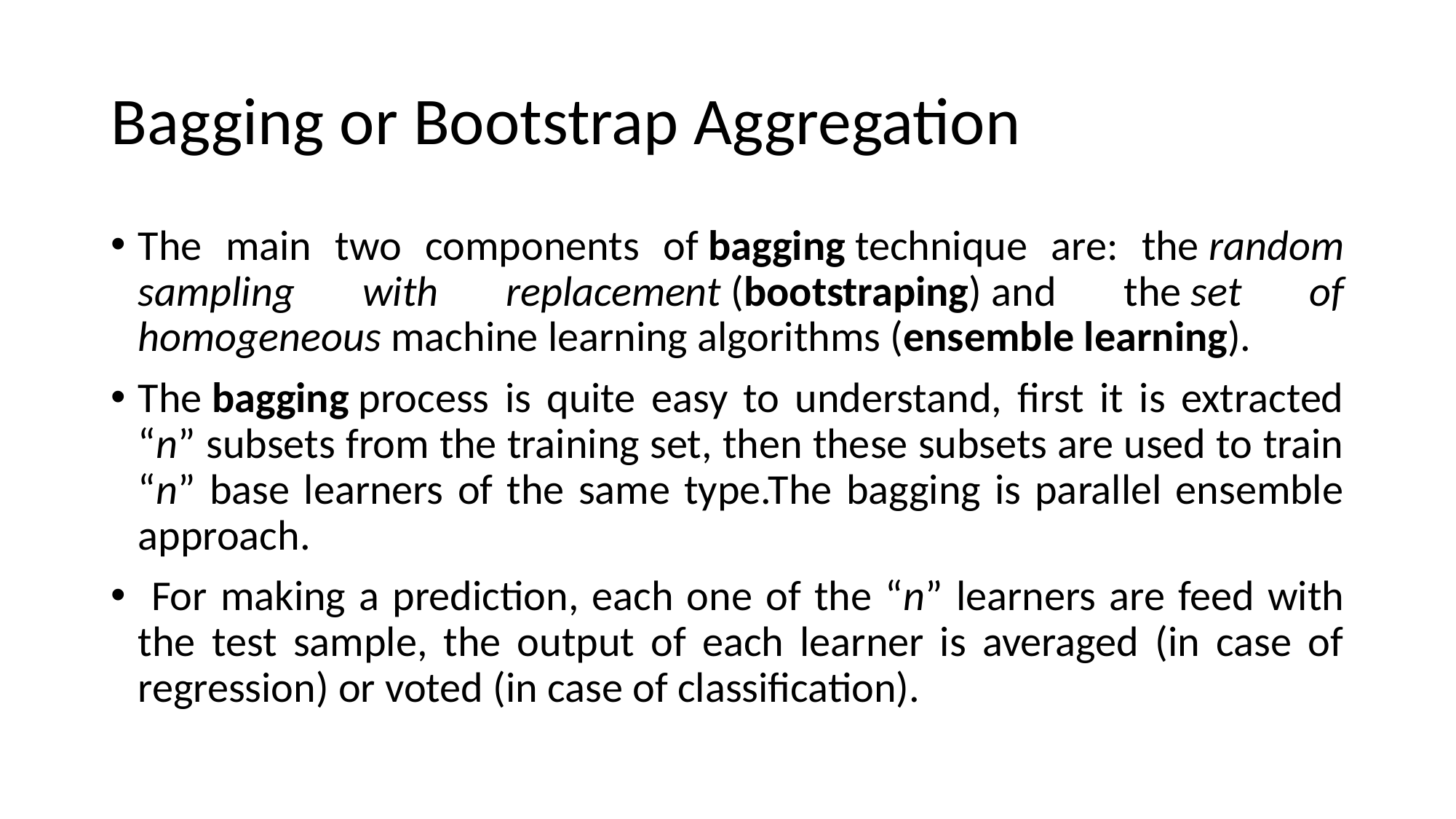

# Bagging or Bootstrap Aggregation
The main two components of bagging technique are: the random sampling with replacement (bootstraping) and the set of homogeneous machine learning algorithms (ensemble learning).
The bagging process is quite easy to understand, first it is extracted “n” subsets from the training set, then these subsets are used to train “n” base learners of the same type.The bagging is parallel ensemble approach.
 For making a prediction, each one of the “n” learners are feed with the test sample, the output of each learner is averaged (in case of regression) or voted (in case of classification).